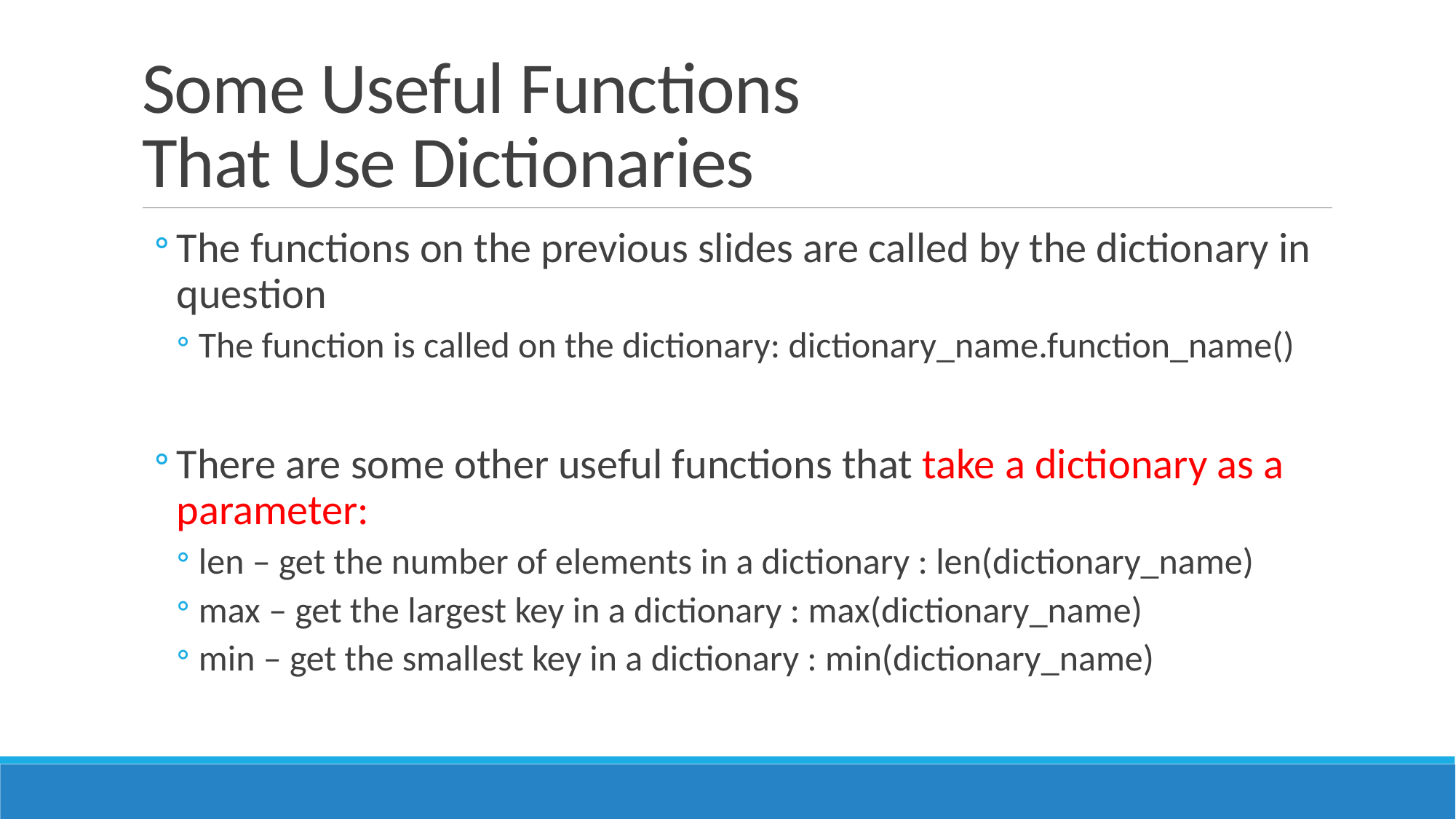

# Some Useful Functions That Use Dictionaries
The functions on the previous slides are called by the dictionary in question
The function is called on the dictionary: dictionary_name.function_name()

There are some other useful functions that take a dictionary as a parameter:
len – get the number of elements in a dictionary : len(dictionary_name)
max – get the largest key in a dictionary : max(dictionary_name)
min – get the smallest key in a dictionary : min(dictionary_name)